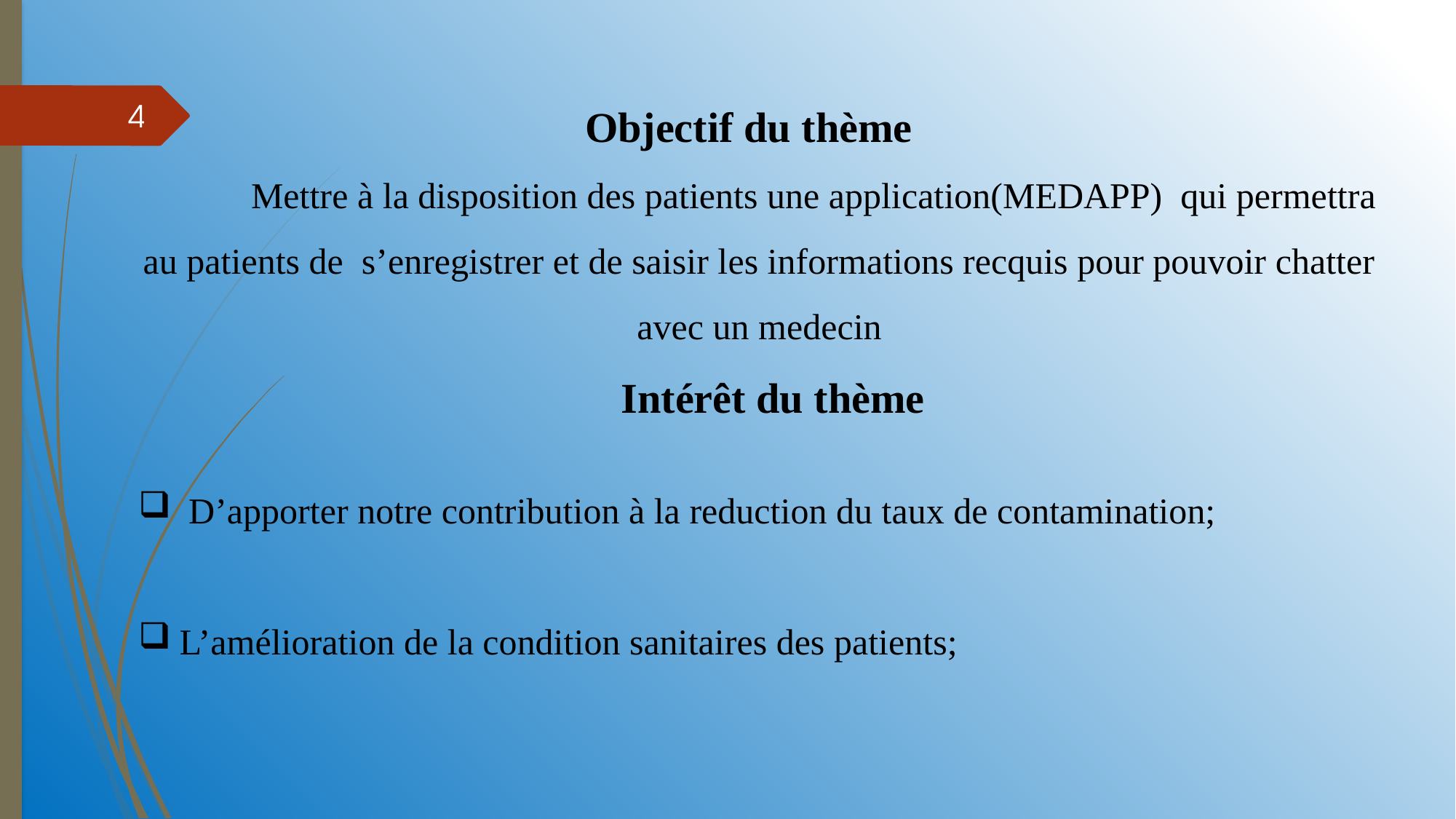

4
Objectif du thème
	Mettre à la disposition des patients une application(MEDAPP)  qui permettra au patients de  s’enregistrer et de saisir les informations recquis pour pouvoir chatter avec un medecin

Intérêt du thème

 D’apporter notre contribution à la reduction du taux de contamination;

L’amélioration de la condition sanitaires des patients;